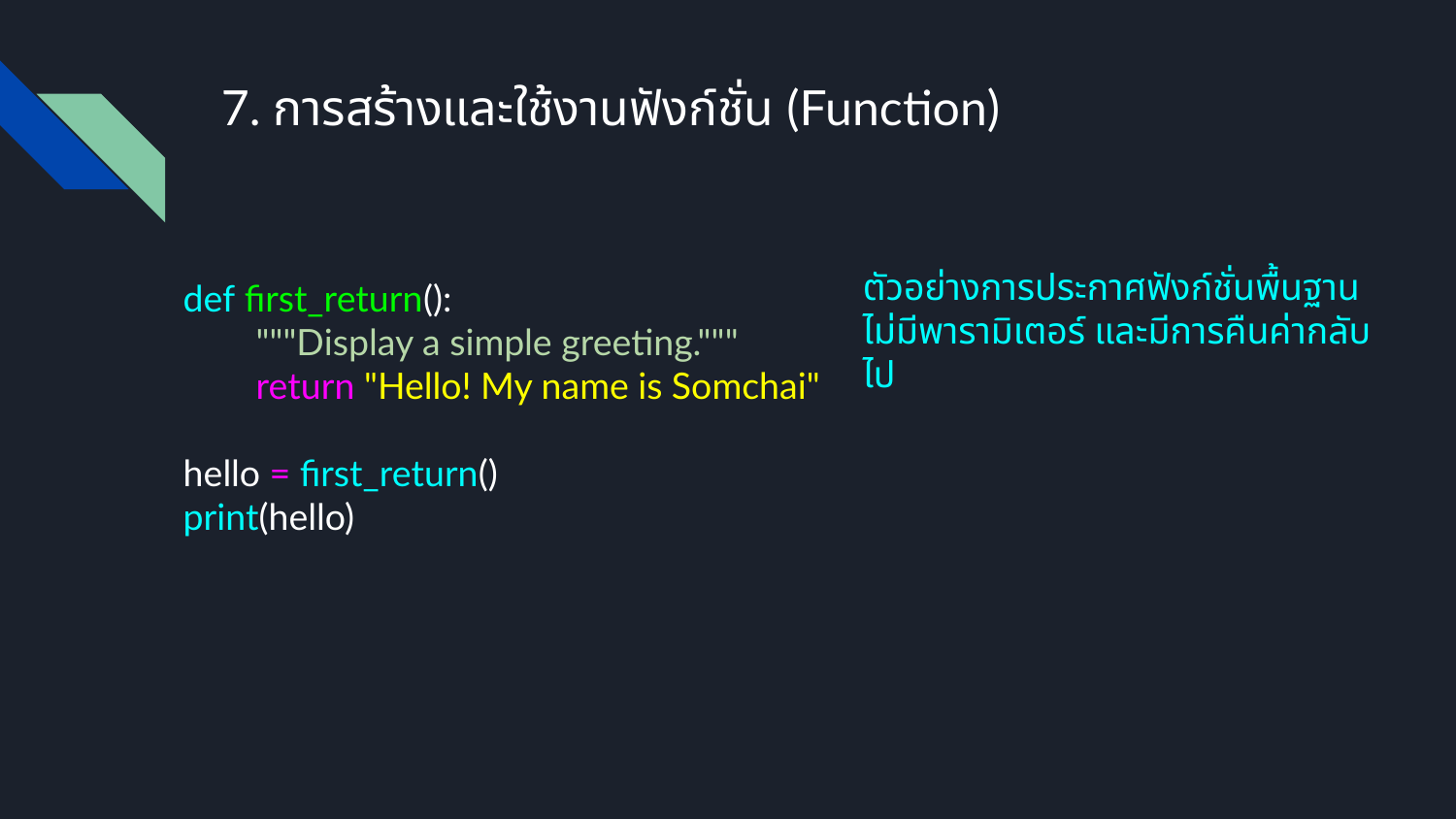

# 7. การสร้างและใช้งานฟังก์ชั่น (Function)
ตัวอย่างการประกาศฟังก์ชั่นพื้นฐาน
ไม่มีพารามิเตอร์ และมีการคืนค่ากลับไป
def first_return():
"""Display a simple greeting."""
return "Hello! My name is Somchai"

hello = first_return()
print(hello)